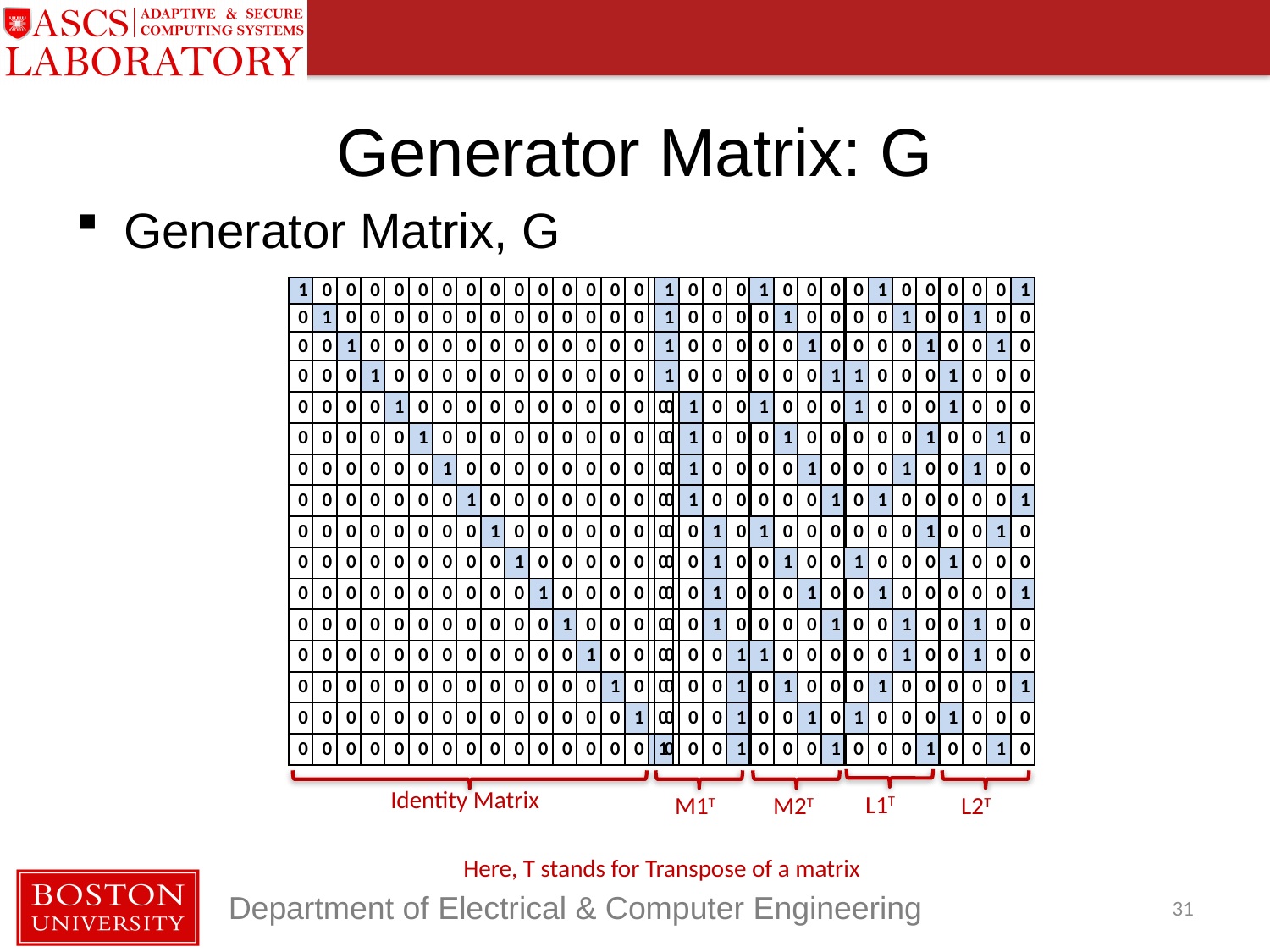

# Generator Matrix: G
Generator Matrix, G
| 0 | 0 | 0 | 1 |
| --- | --- | --- | --- |
| 0 | 1 | 0 | 0 |
| 0 | 0 | 1 | 0 |
| 1 | 0 | 0 | 0 |
| 1 | 0 | 0 | 0 |
| 0 | 0 | 1 | 0 |
| 0 | 1 | 0 | 0 |
| 0 | 0 | 0 | 1 |
| 0 | 0 | 1 | 0 |
| 1 | 0 | 0 | 0 |
| 0 | 0 | 0 | 1 |
| 0 | 1 | 0 | 0 |
| 0 | 1 | 0 | 0 |
| 0 | 0 | 0 | 1 |
| 1 | 0 | 0 | 0 |
| 0 | 0 | 1 | 0 |
| 0 | 1 | 0 | 0 |
| --- | --- | --- | --- |
| 0 | 0 | 1 | 0 |
| 0 | 0 | 0 | 1 |
| 1 | 0 | 0 | 0 |
| 1 | 0 | 0 | 0 |
| 0 | 0 | 0 | 1 |
| 0 | 0 | 1 | 0 |
| 0 | 1 | 0 | 0 |
| 0 | 0 | 0 | 1 |
| 1 | 0 | 0 | 0 |
| 0 | 1 | 0 | 0 |
| 0 | 0 | 1 | 0 |
| 0 | 0 | 1 | 0 |
| 0 | 1 | 0 | 0 |
| 1 | 0 | 0 | 0 |
| 0 | 0 | 0 | 1 |
| 1 | 0 | 0 | 0 |
| --- | --- | --- | --- |
| 0 | 1 | 0 | 0 |
| 0 | 0 | 1 | 0 |
| 0 | 0 | 0 | 1 |
| 1 | 0 | 0 | 0 |
| 0 | 1 | 0 | 0 |
| 0 | 0 | 1 | 0 |
| 0 | 0 | 0 | 1 |
| 1 | 0 | 0 | 0 |
| 0 | 1 | 0 | 0 |
| 0 | 0 | 1 | 0 |
| 0 | 0 | 0 | 1 |
| 1 | 0 | 0 | 0 |
| 0 | 1 | 0 | 0 |
| 0 | 0 | 1 | 0 |
| 0 | 0 | 0 | 1 |
| 1 | 0 | 0 | 0 |
| --- | --- | --- | --- |
| 1 | 0 | 0 | 0 |
| 1 | 0 | 0 | 0 |
| 1 | 0 | 0 | 0 |
| 0 | 1 | 0 | 0 |
| 0 | 1 | 0 | 0 |
| 0 | 1 | 0 | 0 |
| 0 | 1 | 0 | 0 |
| 0 | 0 | 1 | 0 |
| 0 | 0 | 1 | 0 |
| 0 | 0 | 1 | 0 |
| 0 | 0 | 1 | 0 |
| 0 | 0 | 0 | 1 |
| 0 | 0 | 0 | 1 |
| 0 | 0 | 0 | 1 |
| 0 | 0 | 0 | 1 |
| 1 | 0 | 0 | 0 | 0 | 0 | 0 | 0 | 0 | 0 | 0 | 0 | 0 | 0 | 0 | 0 |
| --- | --- | --- | --- | --- | --- | --- | --- | --- | --- | --- | --- | --- | --- | --- | --- |
| 0 | 1 | 0 | 0 | 0 | 0 | 0 | 0 | 0 | 0 | 0 | 0 | 0 | 0 | 0 | 0 |
| 0 | 0 | 1 | 0 | 0 | 0 | 0 | 0 | 0 | 0 | 0 | 0 | 0 | 0 | 0 | 0 |
| 0 | 0 | 0 | 1 | 0 | 0 | 0 | 0 | 0 | 0 | 0 | 0 | 0 | 0 | 0 | 0 |
| 0 | 0 | 0 | 0 | 1 | 0 | 0 | 0 | 0 | 0 | 0 | 0 | 0 | 0 | 0 | 0 |
| 0 | 0 | 0 | 0 | 0 | 1 | 0 | 0 | 0 | 0 | 0 | 0 | 0 | 0 | 0 | 0 |
| 0 | 0 | 0 | 0 | 0 | 0 | 1 | 0 | 0 | 0 | 0 | 0 | 0 | 0 | 0 | 0 |
| 0 | 0 | 0 | 0 | 0 | 0 | 0 | 1 | 0 | 0 | 0 | 0 | 0 | 0 | 0 | 0 |
| 0 | 0 | 0 | 0 | 0 | 0 | 0 | 0 | 1 | 0 | 0 | 0 | 0 | 0 | 0 | 0 |
| 0 | 0 | 0 | 0 | 0 | 0 | 0 | 0 | 0 | 1 | 0 | 0 | 0 | 0 | 0 | 0 |
| 0 | 0 | 0 | 0 | 0 | 0 | 0 | 0 | 0 | 0 | 1 | 0 | 0 | 0 | 0 | 0 |
| 0 | 0 | 0 | 0 | 0 | 0 | 0 | 0 | 0 | 0 | 0 | 1 | 0 | 0 | 0 | 0 |
| 0 | 0 | 0 | 0 | 0 | 0 | 0 | 0 | 0 | 0 | 0 | 0 | 1 | 0 | 0 | 0 |
| 0 | 0 | 0 | 0 | 0 | 0 | 0 | 0 | 0 | 0 | 0 | 0 | 0 | 1 | 0 | 0 |
| 0 | 0 | 0 | 0 | 0 | 0 | 0 | 0 | 0 | 0 | 0 | 0 | 0 | 0 | 1 | 0 |
| 0 | 0 | 0 | 0 | 0 | 0 | 0 | 0 | 0 | 0 | 0 | 0 | 0 | 0 | 0 | 1 |

Identity Matrix
L1T
M2T
L2T
M1T
Here, T stands for Transpose of a matrix
31